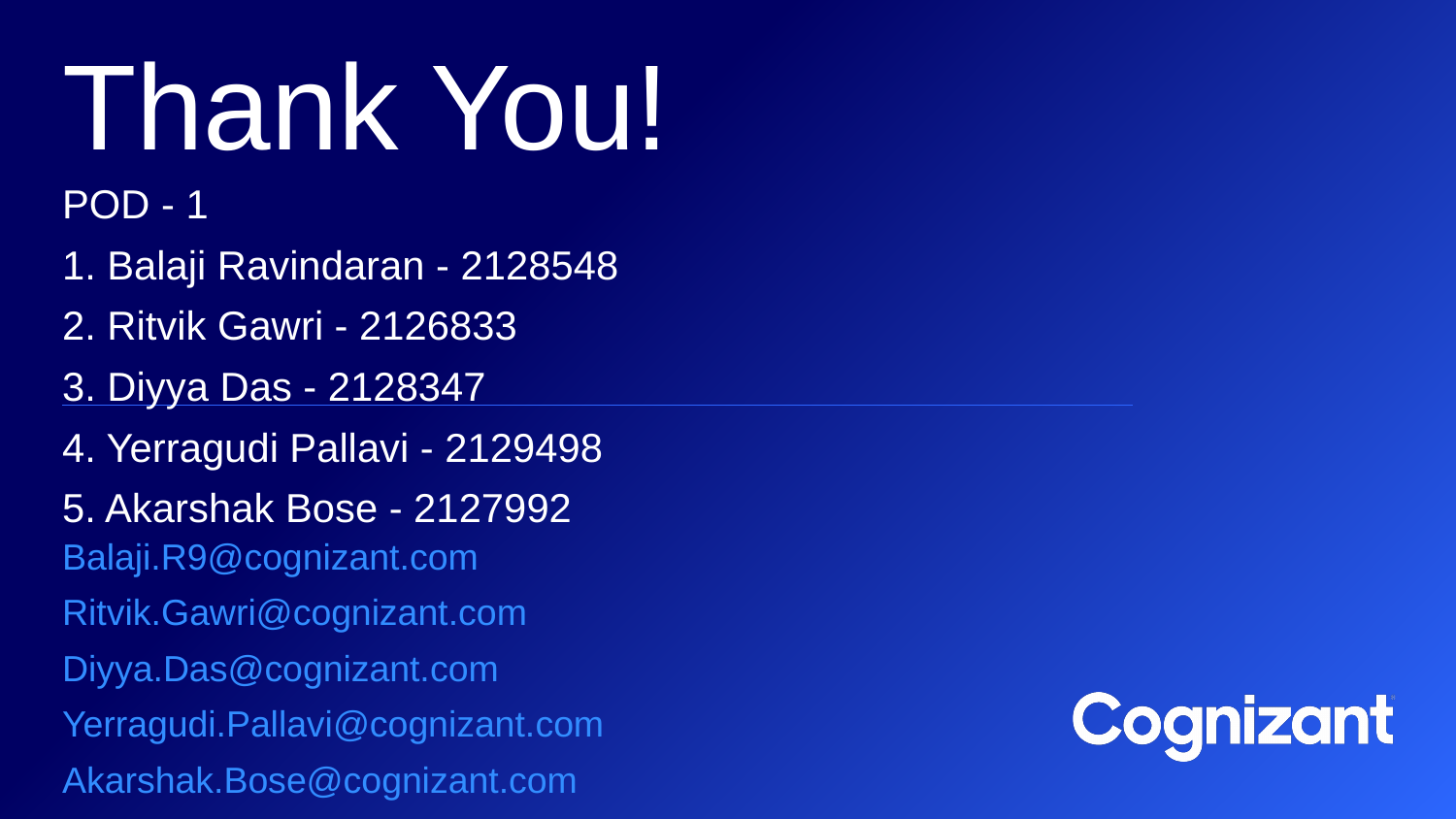

# Thank You!
POD - 1
1. Balaji Ravindaran - 2128548
2. Ritvik Gawri - 2126833
3. Diyya Das - 2128347
4. Yerragudi Pallavi - 2129498
5. Akarshak Bose - 2127992
Balaji.R9@cognizant.com
Ritvik.Gawri@cognizant.com
Diyya.Das@cognizant.com
Yerragudi.Pallavi@cognizant.com
Akarshak.Bose@cognizant.com